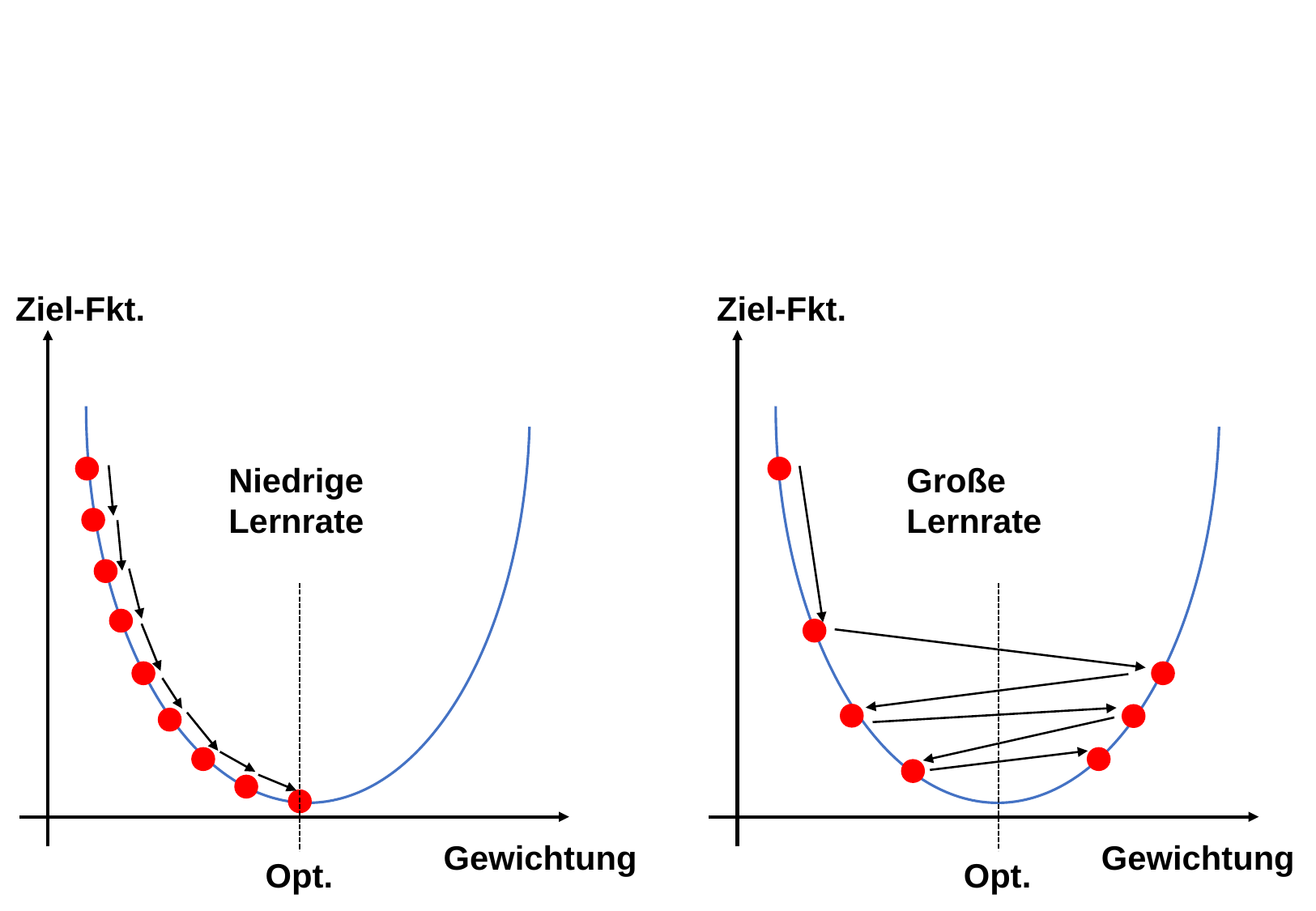

Ziel-Fkt.
Ziel-Fkt.
Niedrige Lernrate
Große Lernrate

Gewichtung
Gewichtung
Opt.
Opt.